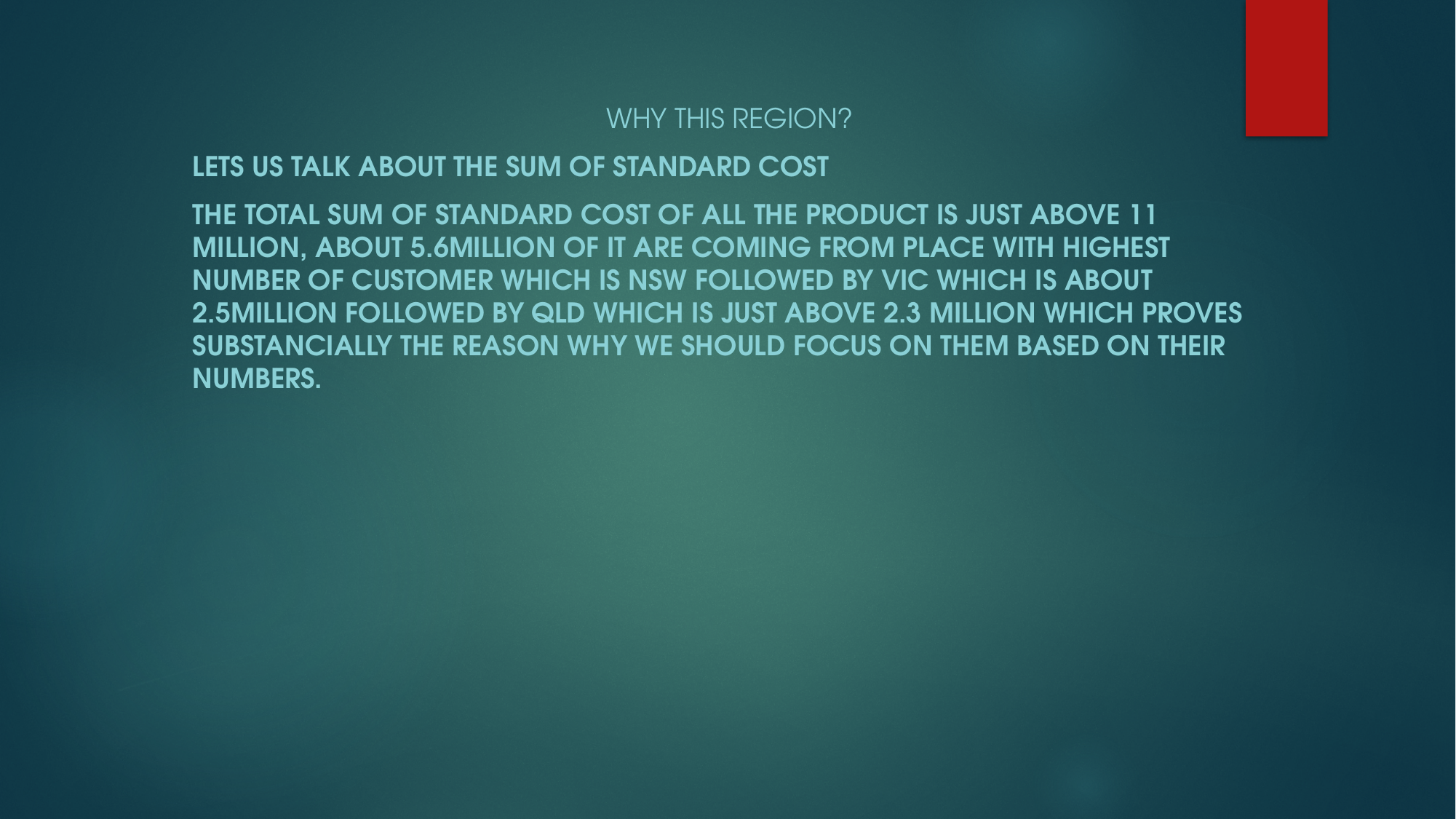

WHY THIS REGION?
LETS US TALK ABOUT THE SUM OF STANDARD COST
THE TOTAL SUM OF STANDARD COST OF ALL THE PRODUCT IS JUST ABOVE 11 MILLION, ABOUT 5.6MILLION OF IT ARE COMING FROM PLACE WITH HIGHEST NUMBER OF CUSTOMER WHICH IS NSW FOLLOWED BY VIC WHICH IS ABOUT 2.5MILLION FOLLOWED BY QLD WHICH IS JUST ABOVE 2.3 MILLION WHICH PROVES SUBSTANCIALLY the reason why we should focus on them based on their numbers.